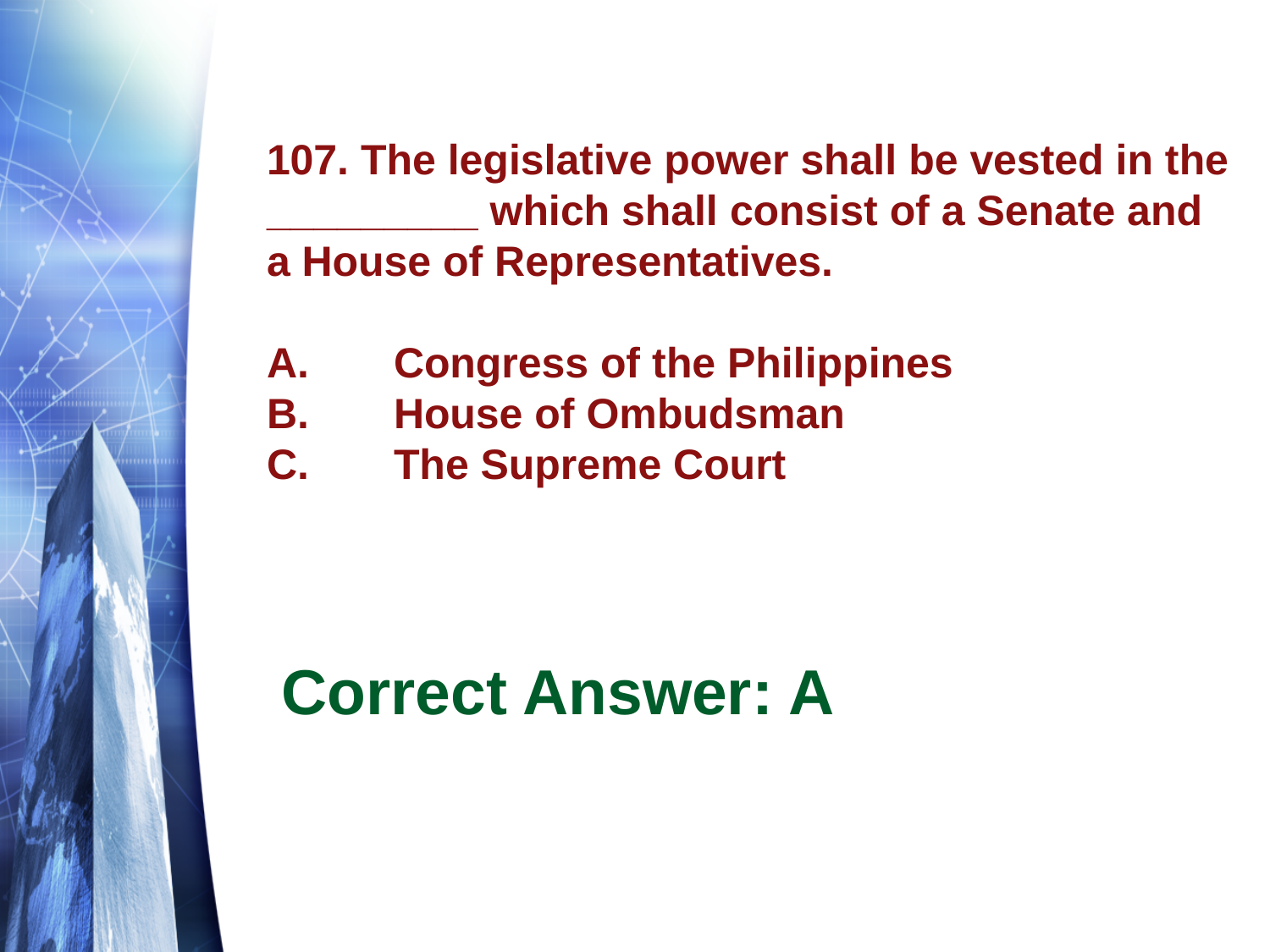

# 107. The legislative power shall be vested in the _________ which shall consist of a Senate and a House of Representatives. A.	Congress of the Philippines B.	House of Ombudsman C.	The Supreme Court
Correct Answer: A